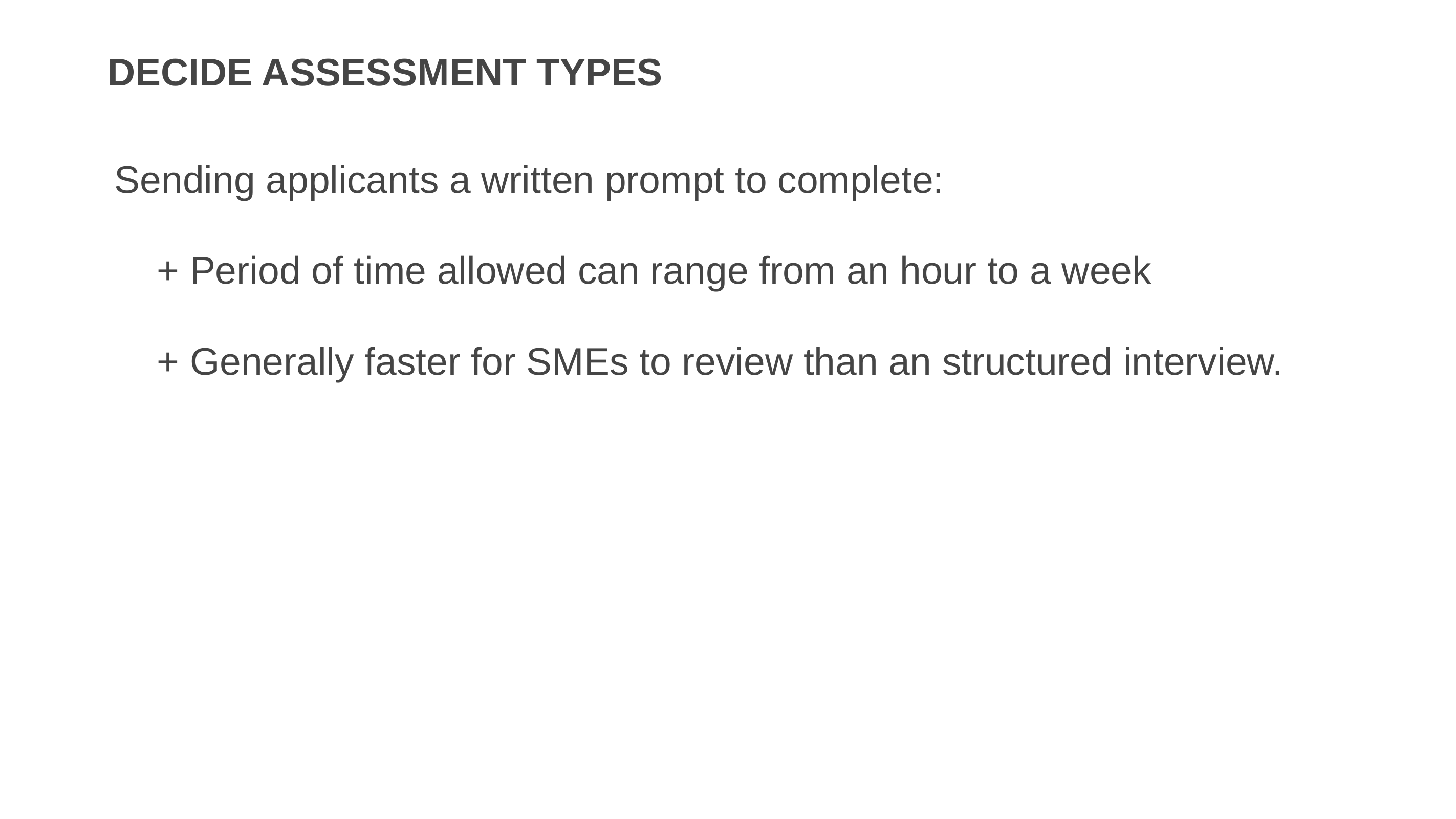

# Decide Assessment Types
Sending applicants a written prompt to complete:
    + Period of time allowed can range from an hour to a week
    + Generally faster for SMEs to review than an structured interview.